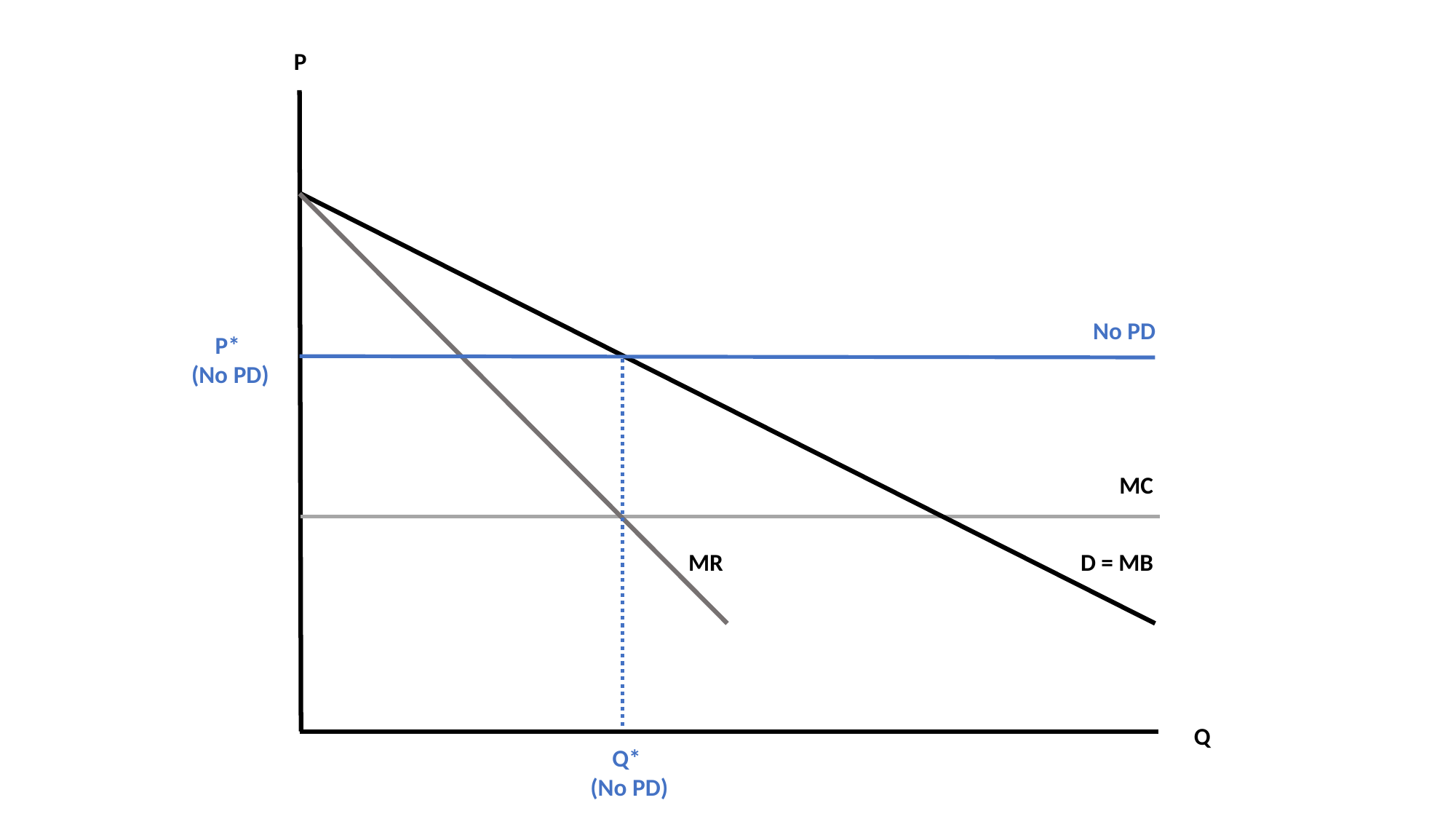

P
No PD
P*
(No PD)
MC
MR
D = MB
Q
Q*
(No PD)